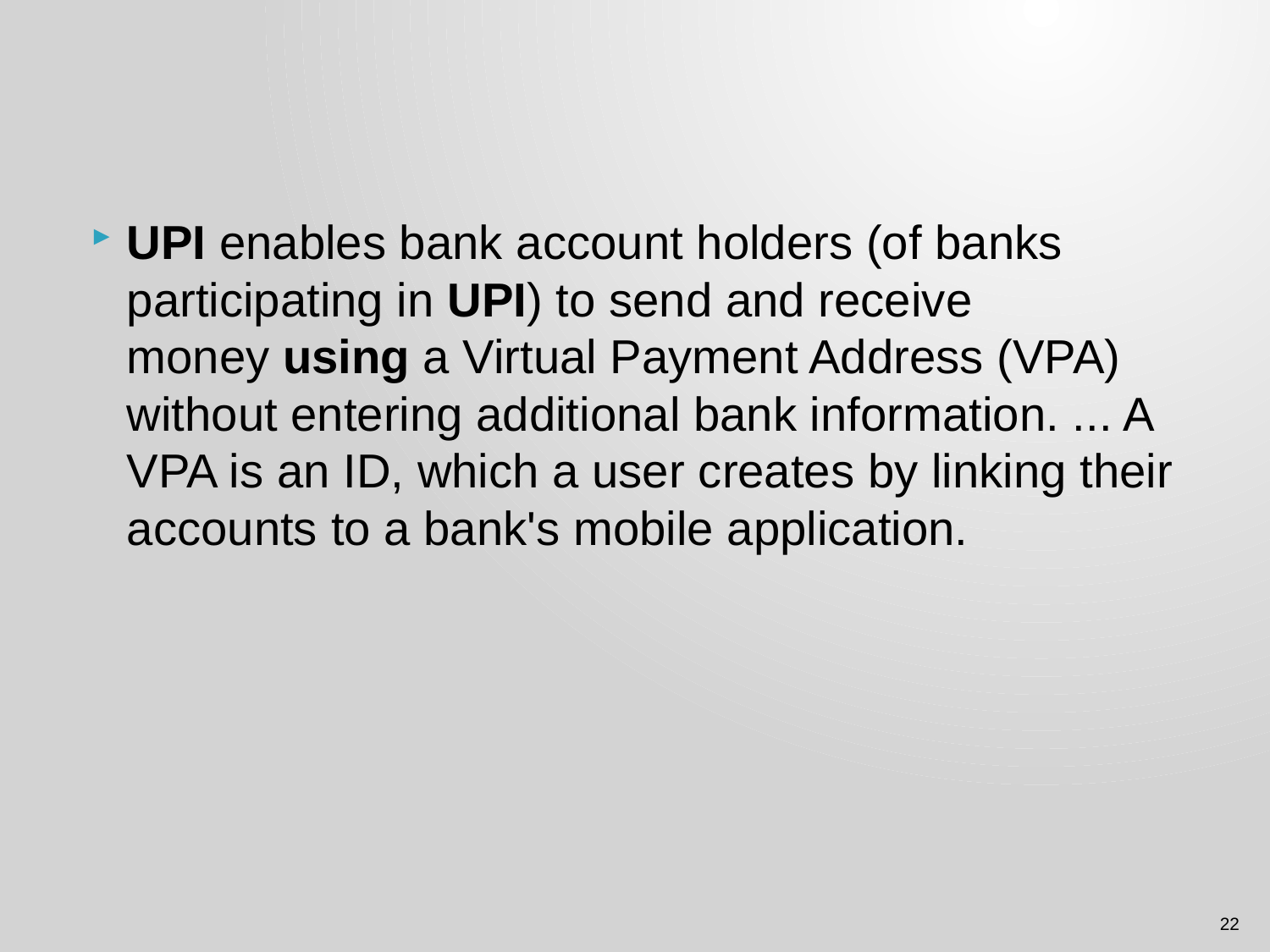

#
UPI enables bank account holders (of banks participating in UPI) to send and receive money using a Virtual Payment Address (VPA) without entering additional bank information. ... A VPA is an ID, which a user creates by linking their accounts to a bank's mobile application.
22